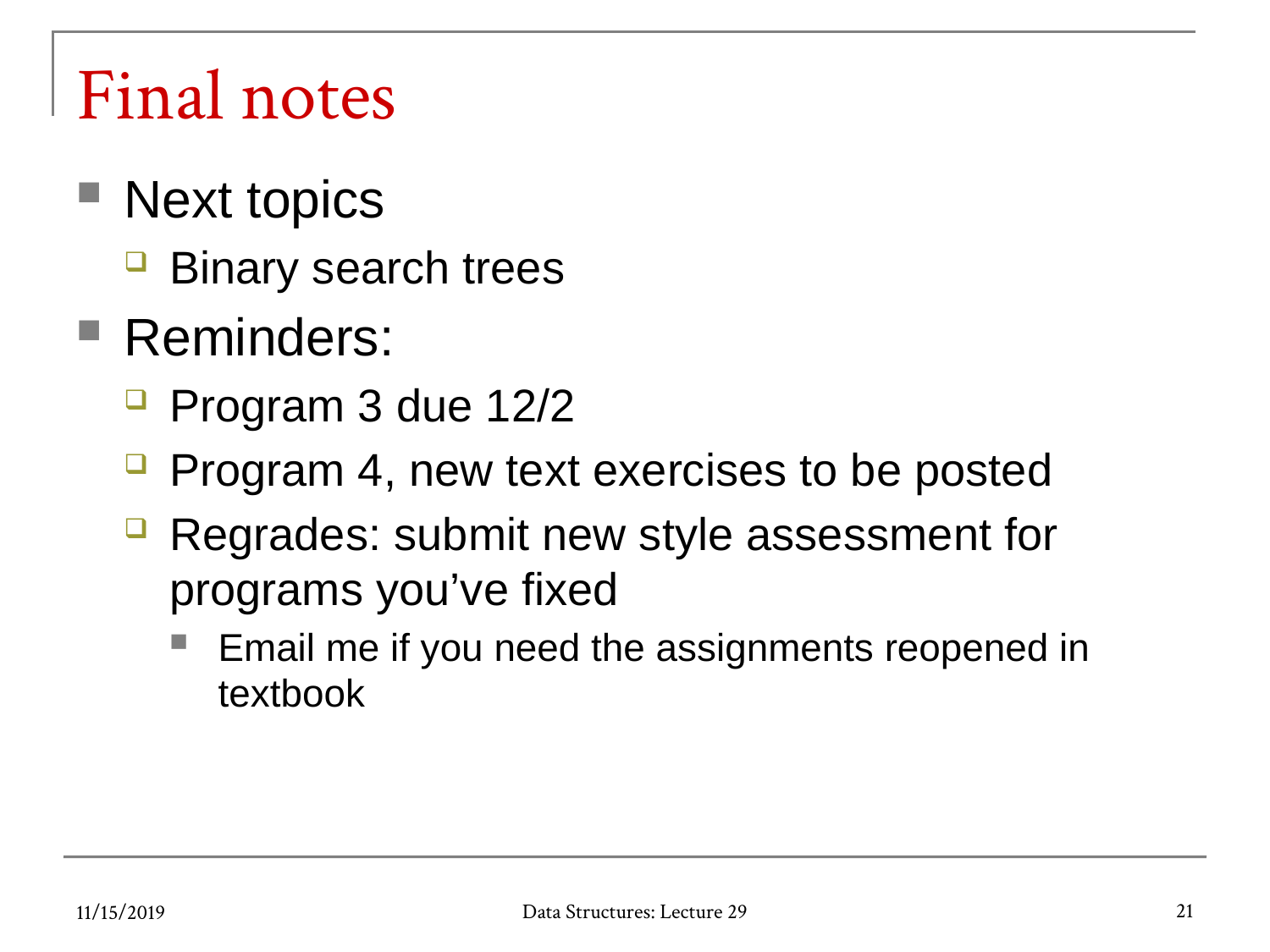

# Final notes
Next topics
Binary search trees
Reminders:
Program 3 due 12/2
Program 4, new text exercises to be posted
Regrades: submit new style assessment for programs you’ve fixed
Email me if you need the assignments reopened in textbook

11/15/2019
21
Data Structures: Lecture 29